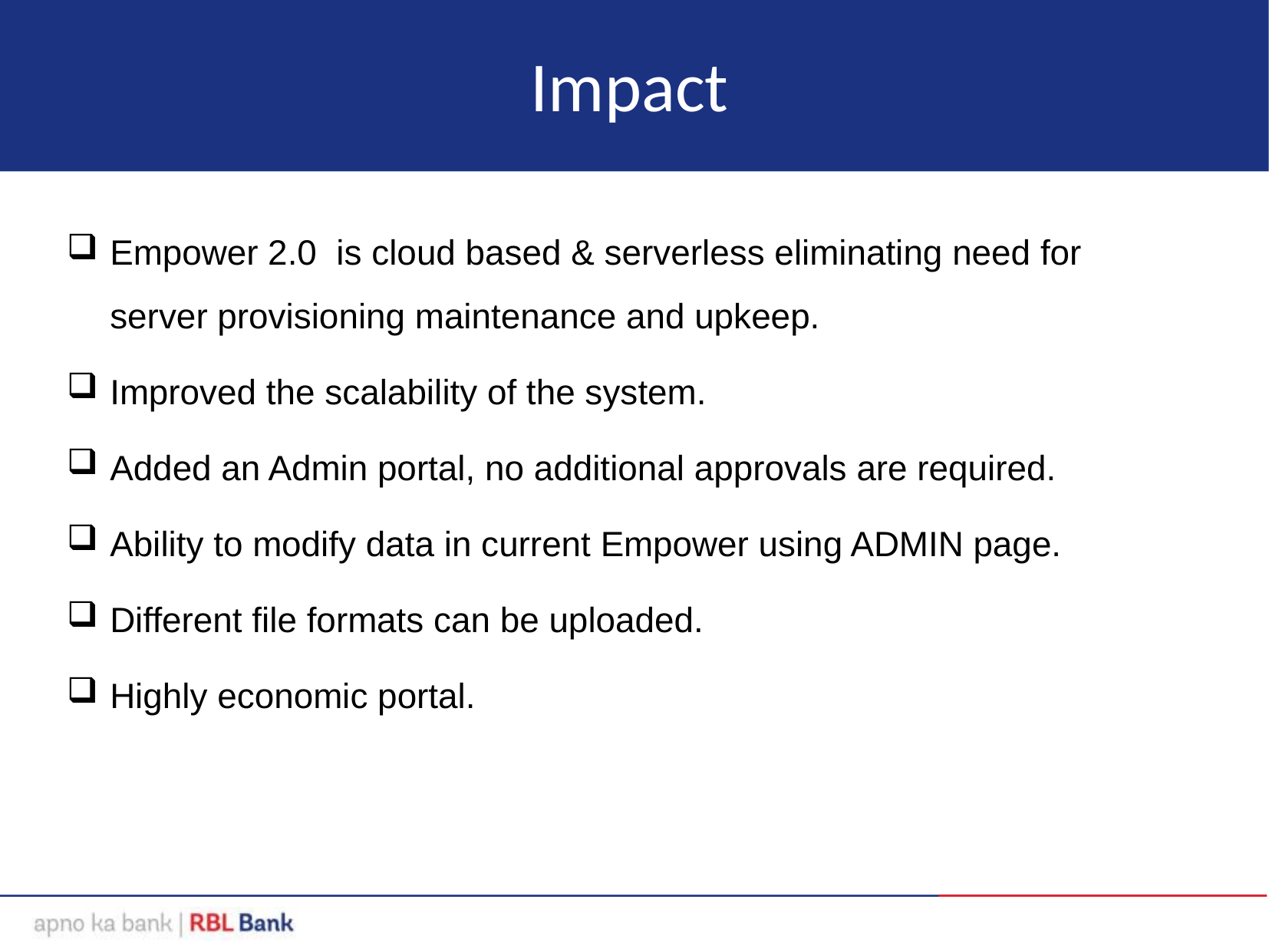

# Impact
Empower 2.0  is cloud based & serverless eliminating need for server provisioning maintenance and upkeep.
Improved the scalability of the system.
Added an Admin portal, no additional approvals are required.
Ability to modify data in current Empower using ADMIN page.
Different file formats can be uploaded.
Highly economic portal.